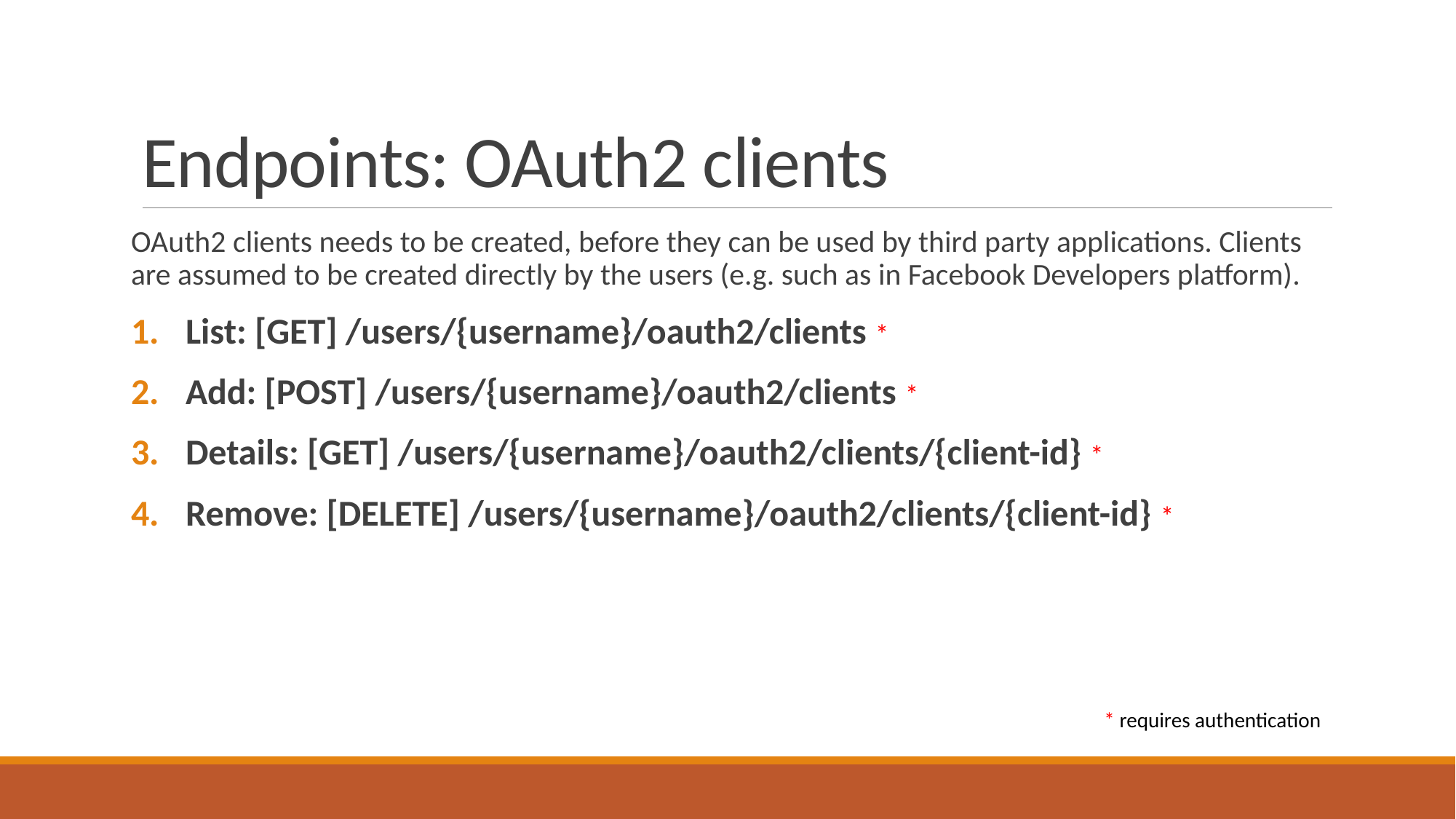

# Endpoints: OAuth2 clients
OAuth2 clients needs to be created, before they can be used by third party applications. Clients are assumed to be created directly by the users (e.g. such as in Facebook Developers platform).
List: [GET] /users/{username}/oauth2/clients *
Add: [POST] /users/{username}/oauth2/clients *
Details: [GET] /users/{username}/oauth2/clients/{client-id} *
Remove: [DELETE] /users/{username}/oauth2/clients/{client-id} *
* requires authentication